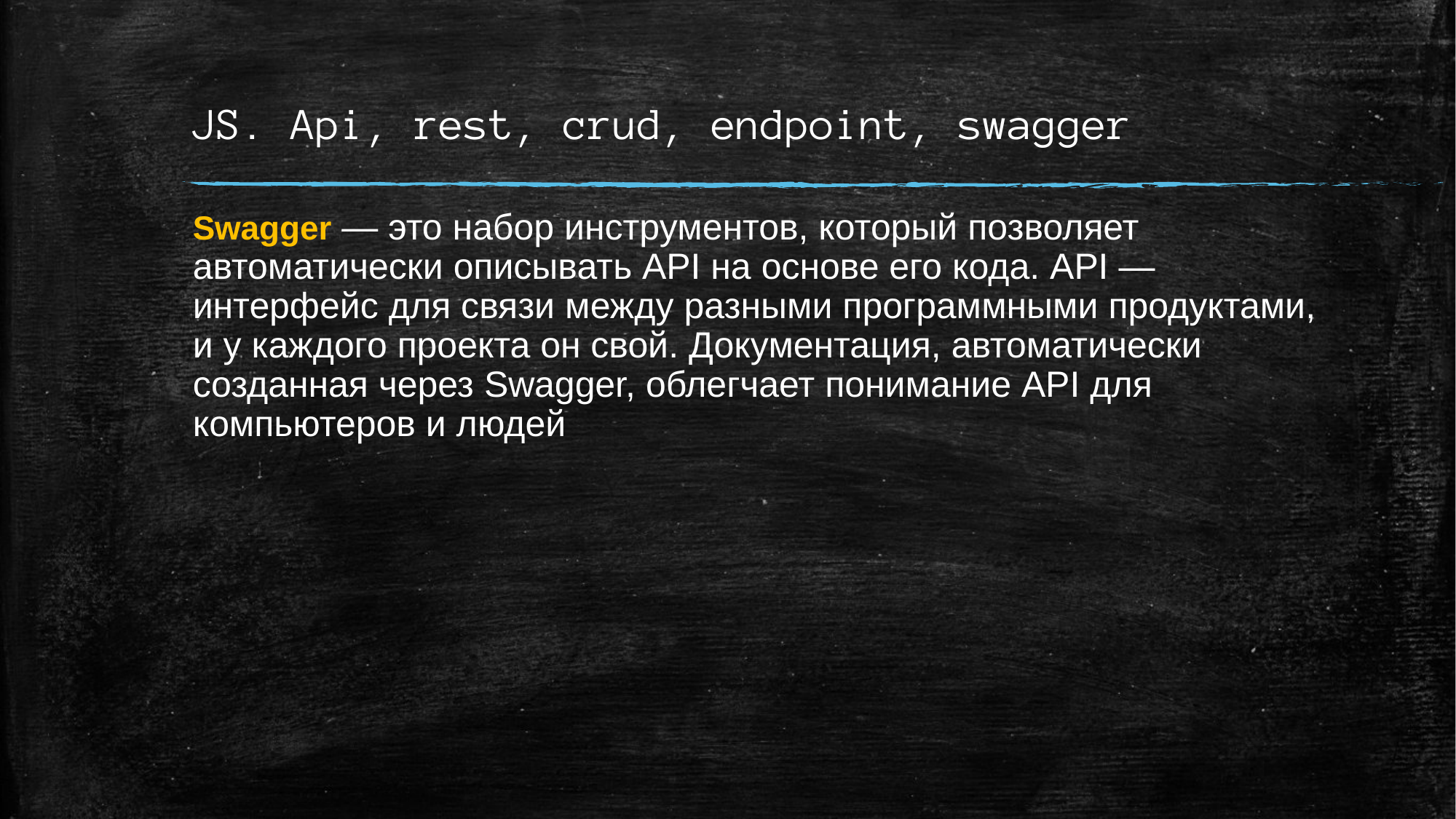

# JS. Api, rest, crud, endpoint, swagger
Swagger — это набор инструментов, который позволяет автоматически описывать API на основе его кода. API — интерфейс для связи между разными программными продуктами, и у каждого проекта он свой. Документация, автоматически созданная через Swagger, облегчает понимание API для компьютеров и людей